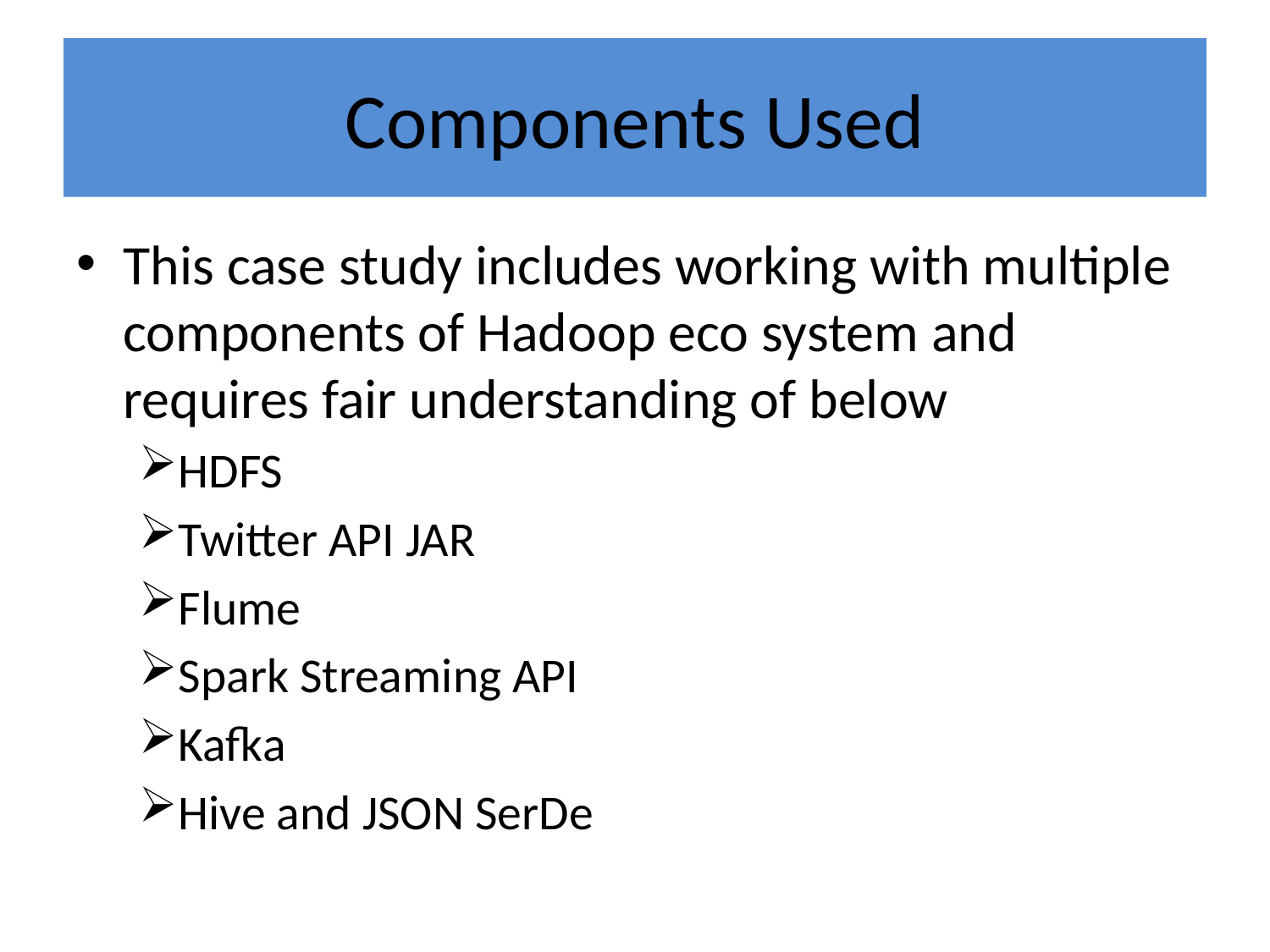

# Components Used
This case study includes working with multiple components of Hadoop eco system and requires fair understanding of below
HDFS
Twitter API JAR
Flume
Spark Streaming API
Kafka
Hive and JSON SerDe